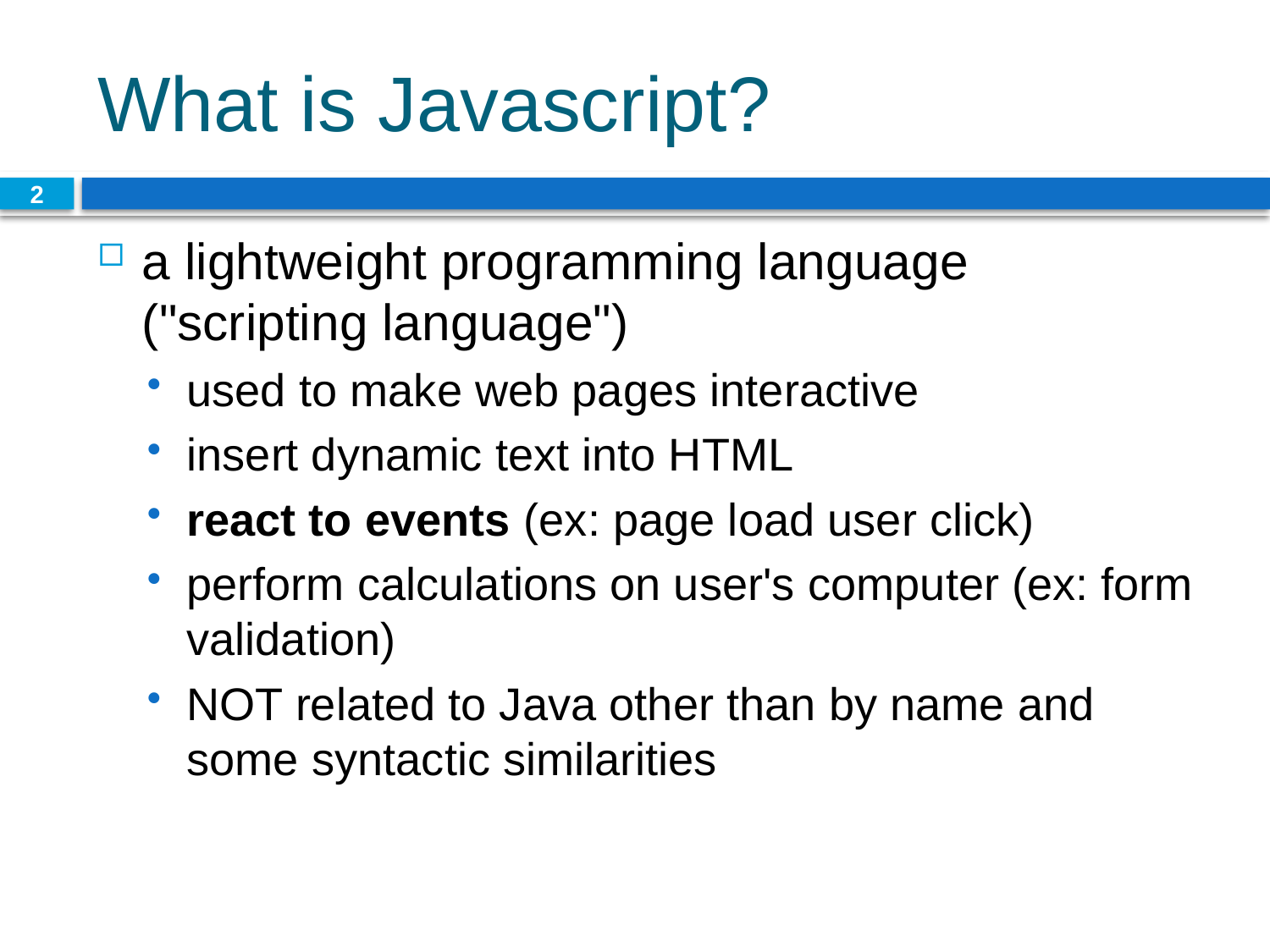

# What is Javascript?
2
a lightweight programming language ("scripting language")
used to make web pages interactive
insert dynamic text into HTML
react to events (ex: page load user click)
perform calculations on user's computer (ex: form validation)
NOT related to Java other than by name and some syntactic similarities